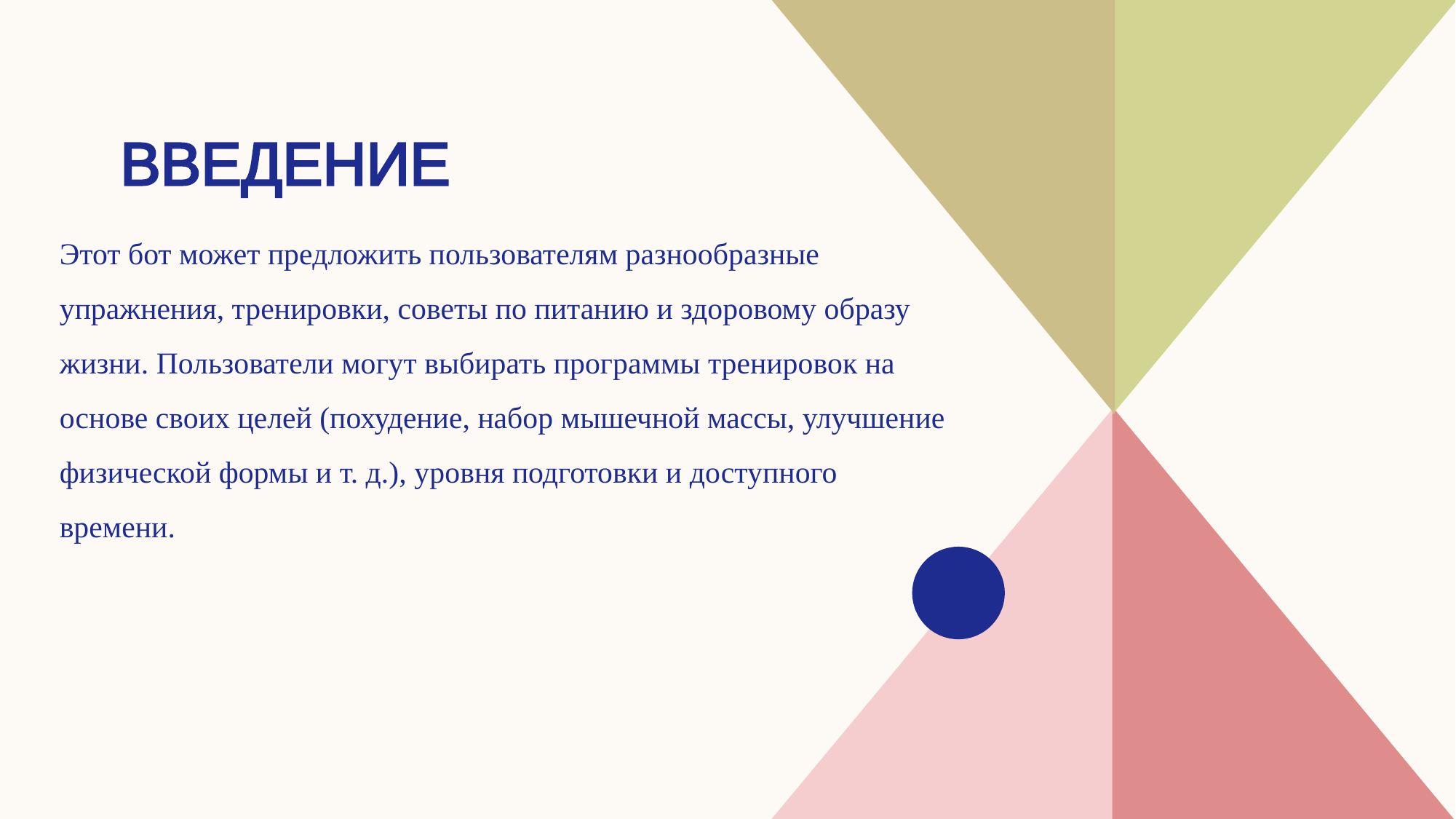

# ВВЕДЕНИЕ
Этот бот может предложить пользователям разнообразные упражнения, тренировки, советы по питанию и здоровому образу жизни. Пользователи могут выбирать программы тренировок на основе своих целей (похудение, набор мышечной массы, улучшение физической формы и т. д.), уровня подготовки и доступного времени.